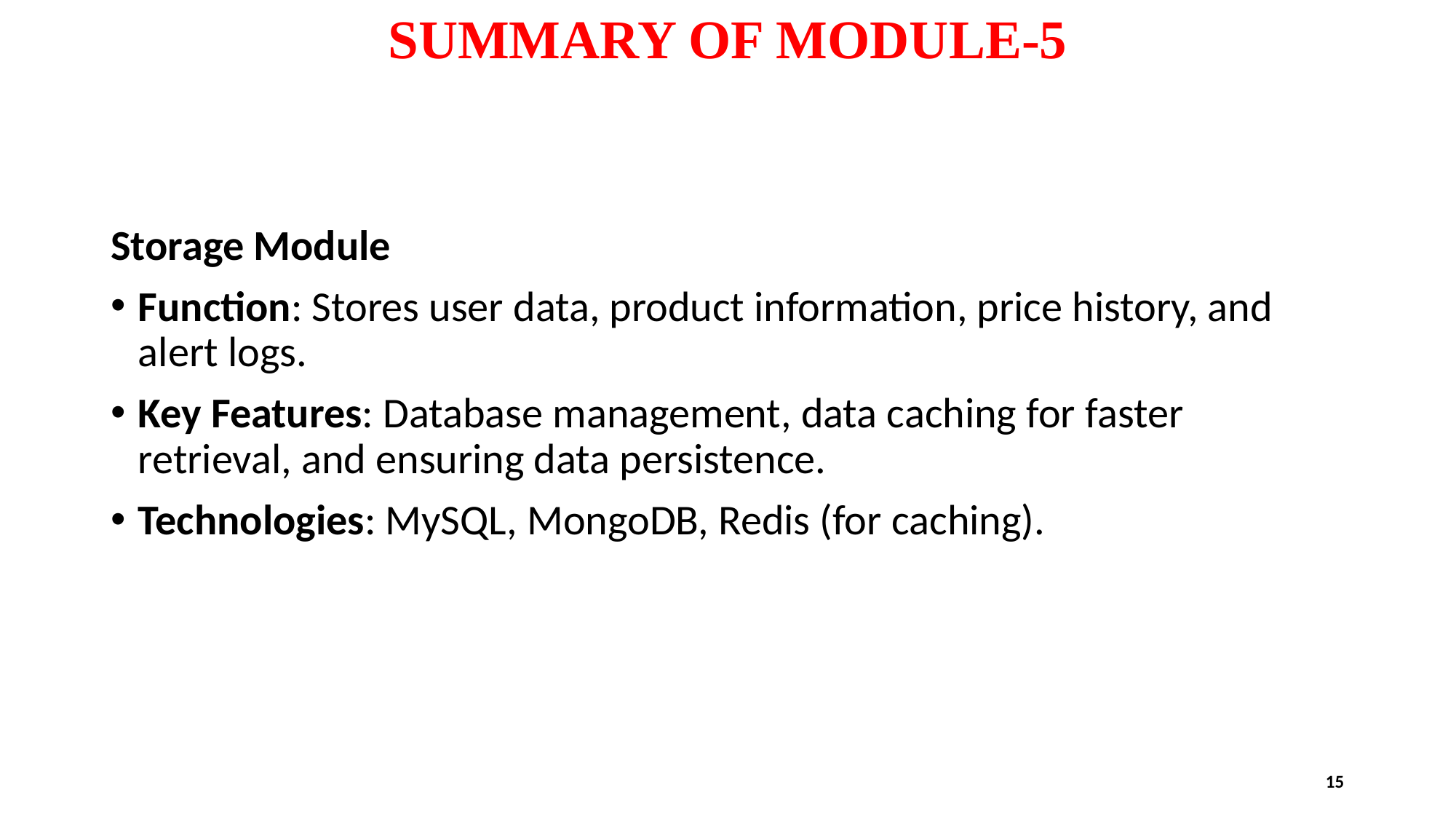

# SUMMARY OF MODULE-5
Storage Module
Function: Stores user data, product information, price history, and alert logs.
Key Features: Database management, data caching for faster retrieval, and ensuring data persistence.
Technologies: MySQL, MongoDB, Redis (for caching).

15